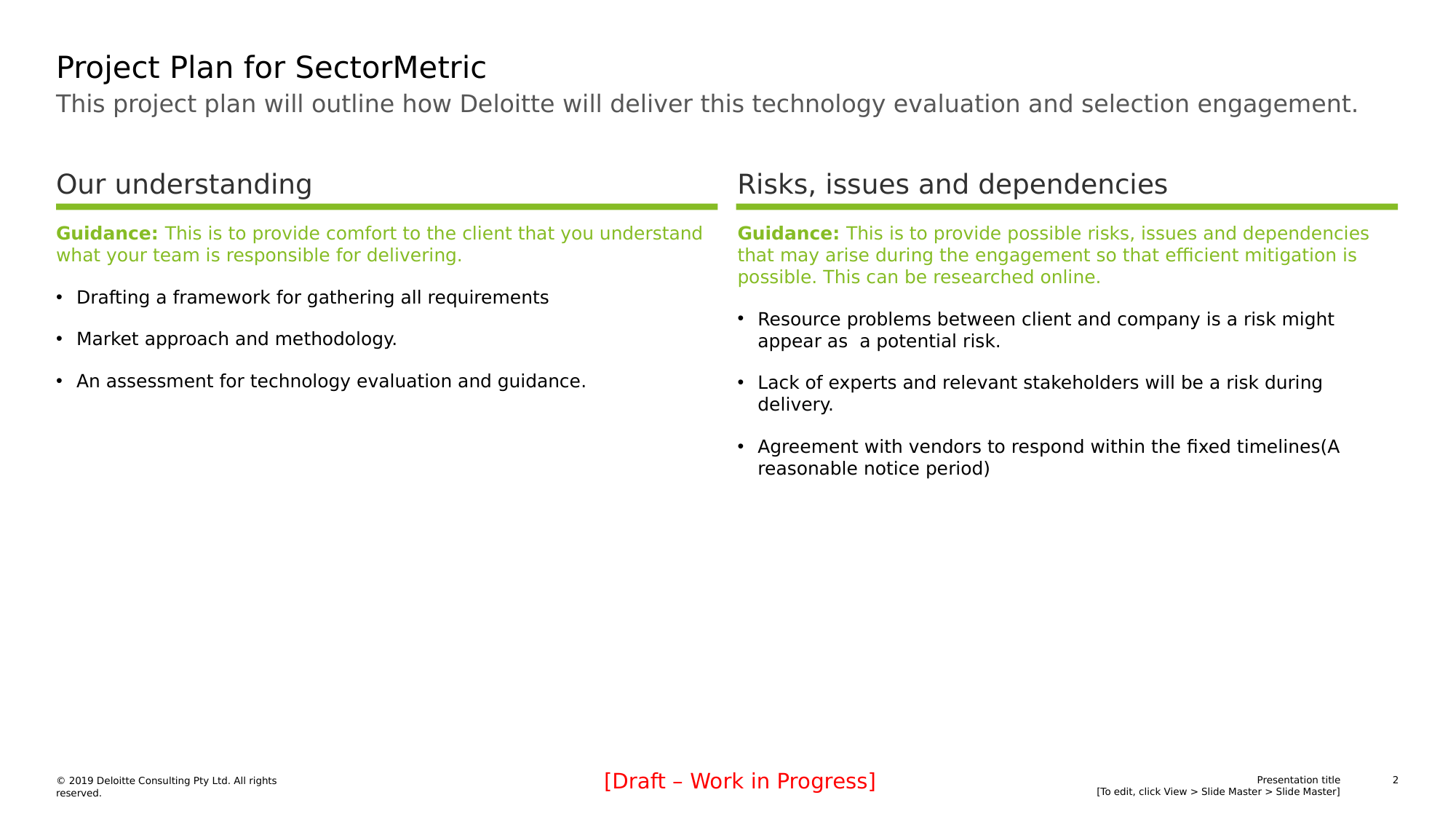

# Project Plan for SectorMetric
This project plan will outline how Deloitte will deliver this technology evaluation and selection engagement.
Our understanding
Risks, issues and dependencies
Guidance: This is to provide possible risks, issues and dependencies that may arise during the engagement so that efficient mitigation is possible. This can be researched online.
Resource problems between client and company is a risk might appear as  a potential risk.
Lack of experts and relevant stakeholders will be a risk during delivery.
Agreement with vendors to respond within the fixed timelines(A reasonable notice period)

Guidance: This is to provide comfort to the client that you understand what your team is responsible for delivering.
Drafting a framework for gathering all requirements
Market approach and methodology.
An assessment for technology evaluation and guidance.